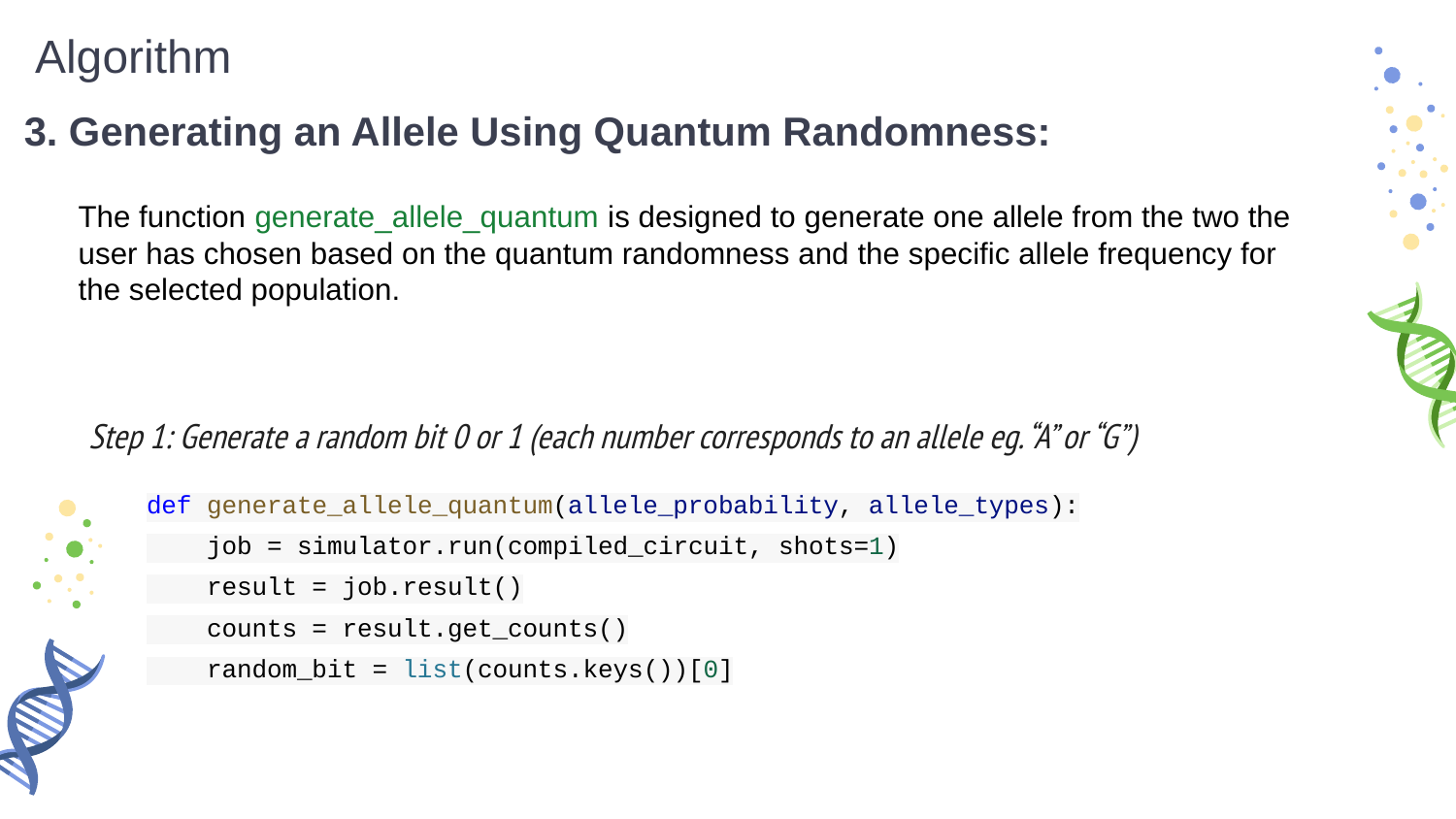

# Algorithm
3. Generating an Allele Using Quantum Randomness:

The function generate_allele_quantum is designed to generate one allele from the two the user has chosen based on the quantum randomness and the specific allele frequency for the selected population.
Step 1: Generate a random bit 0 or 1 (each number corresponds to an allele eg. “A” or “G”)
def generate_allele_quantum(allele_probability, allele_types):
    job = simulator.run(compiled_circuit, shots=1)
    result = job.result()
    counts = result.get_counts()
    random_bit = list(counts.keys())[0]